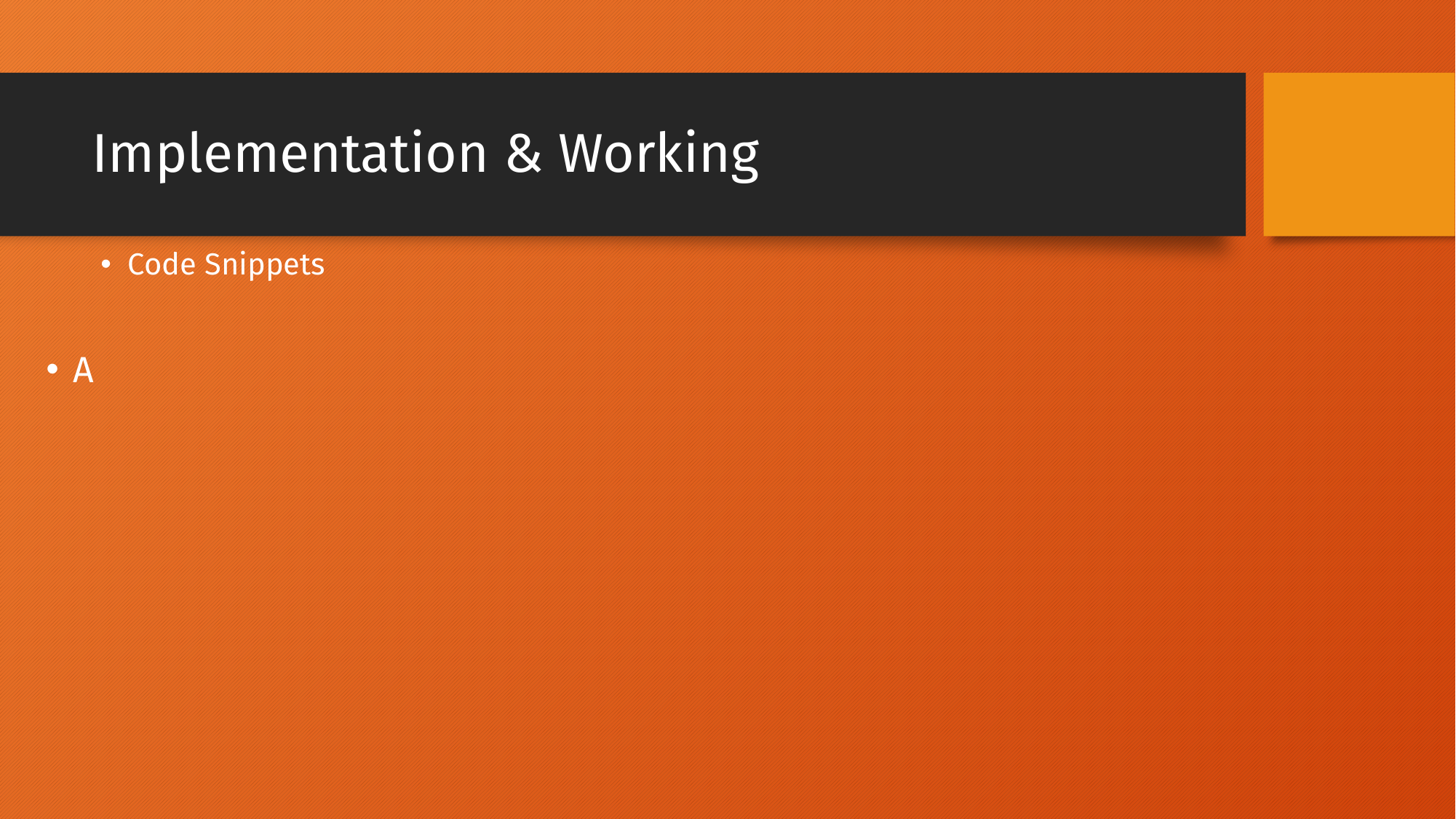

# Implementation & Working
Code Snippets

A